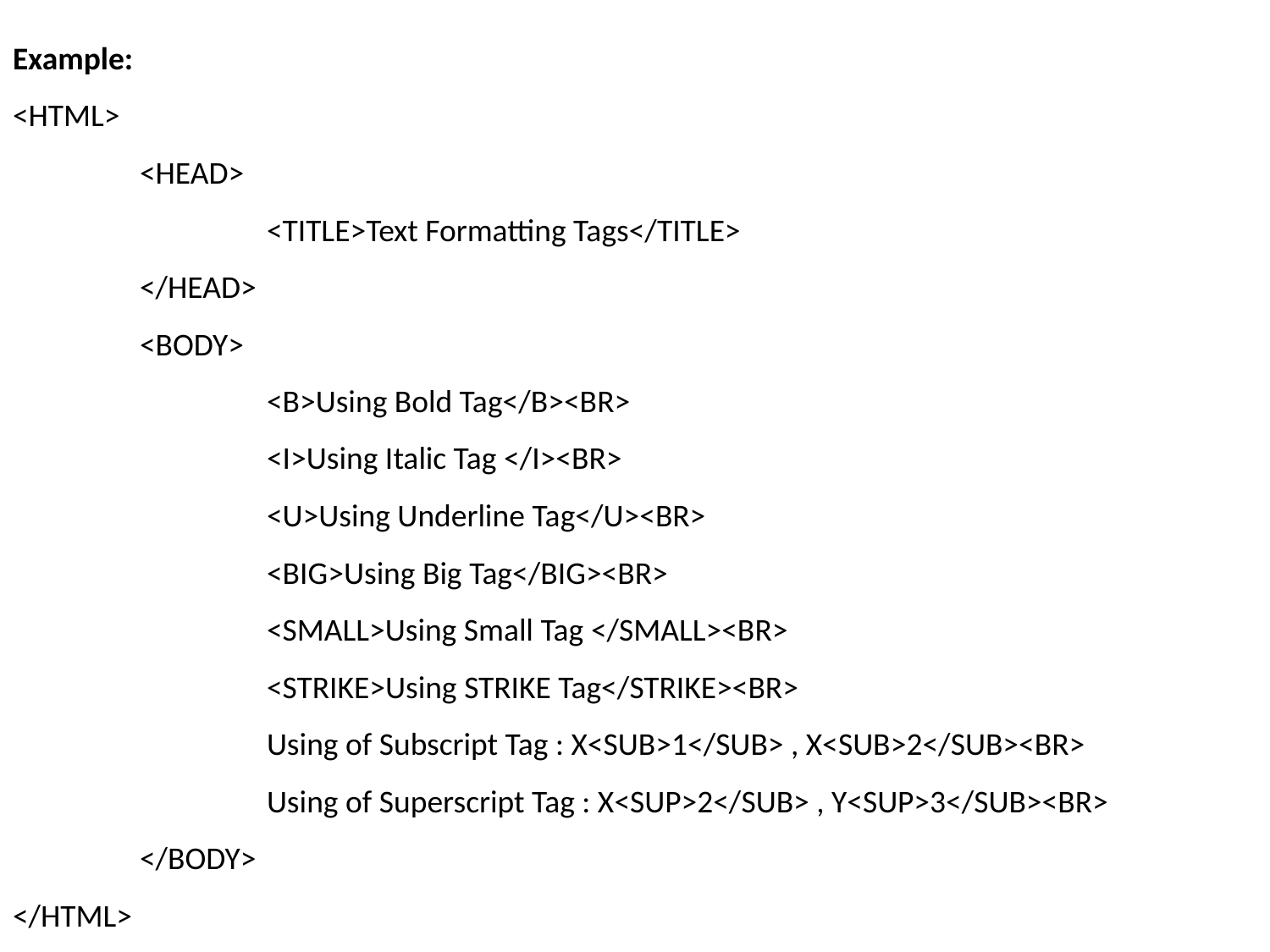

# Example: <HTML> <HEAD> <TITLE>Text Formatting Tags</TITLE> </HEAD> <BODY> <B>Using Bold Tag</B><BR> <I>Using Italic Tag </I><BR> <U>Using Underline Tag</U><BR> <BIG>Using Big Tag</BIG><BR> <SMALL>Using Small Tag </SMALL><BR> <STRIKE>Using STRIKE Tag</STRIKE><BR> Using of Subscript Tag : X<SUB>1</SUB> , X<SUB>2</SUB><BR> Using of Superscript Tag : X<SUP>2</SUB> , Y<SUP>3</SUB><BR> </BODY> </HTML>